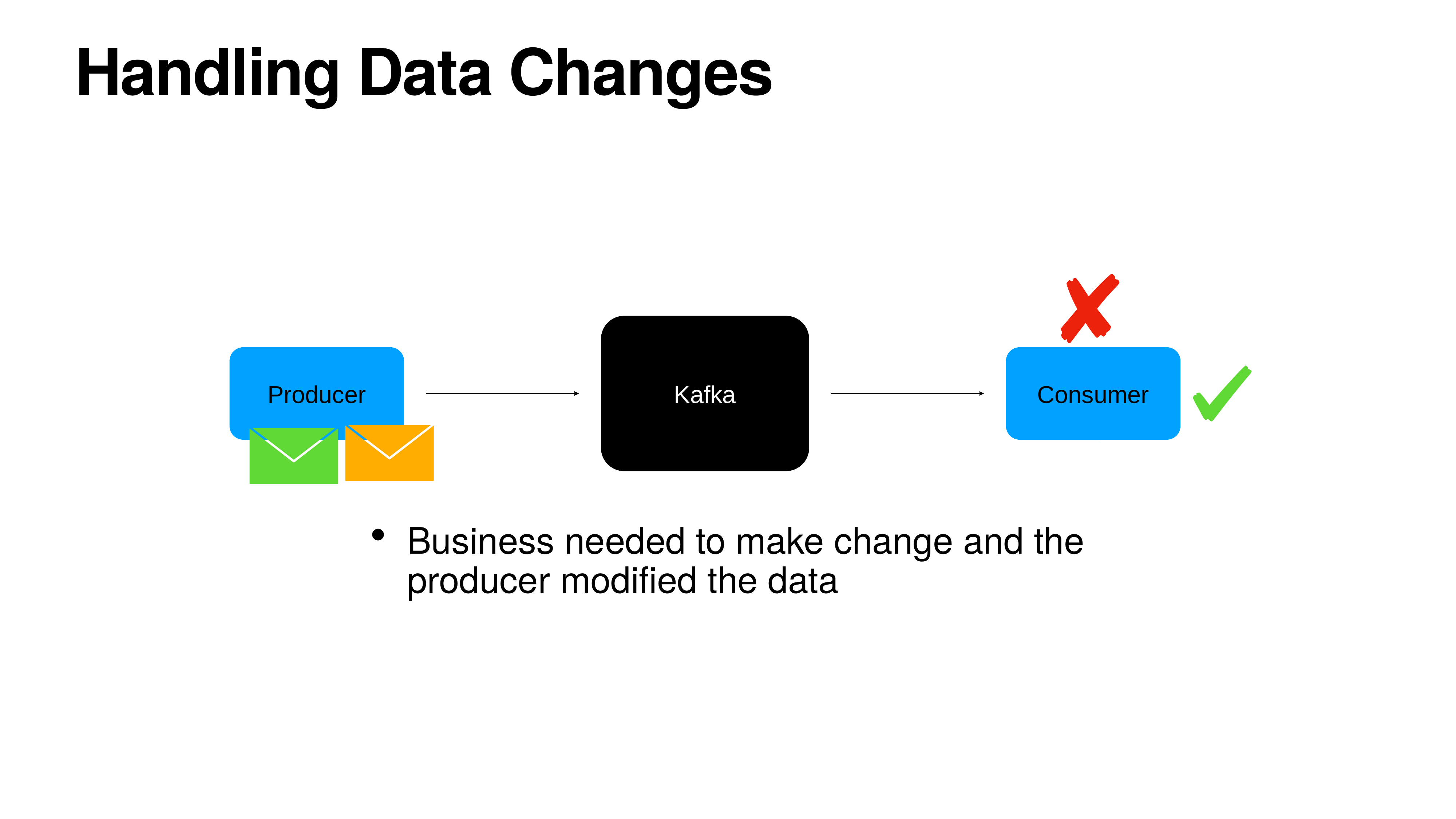

# Handling Data Changes

Kafka
Producer
Consumer

Business needed to make change and the producer modified the data